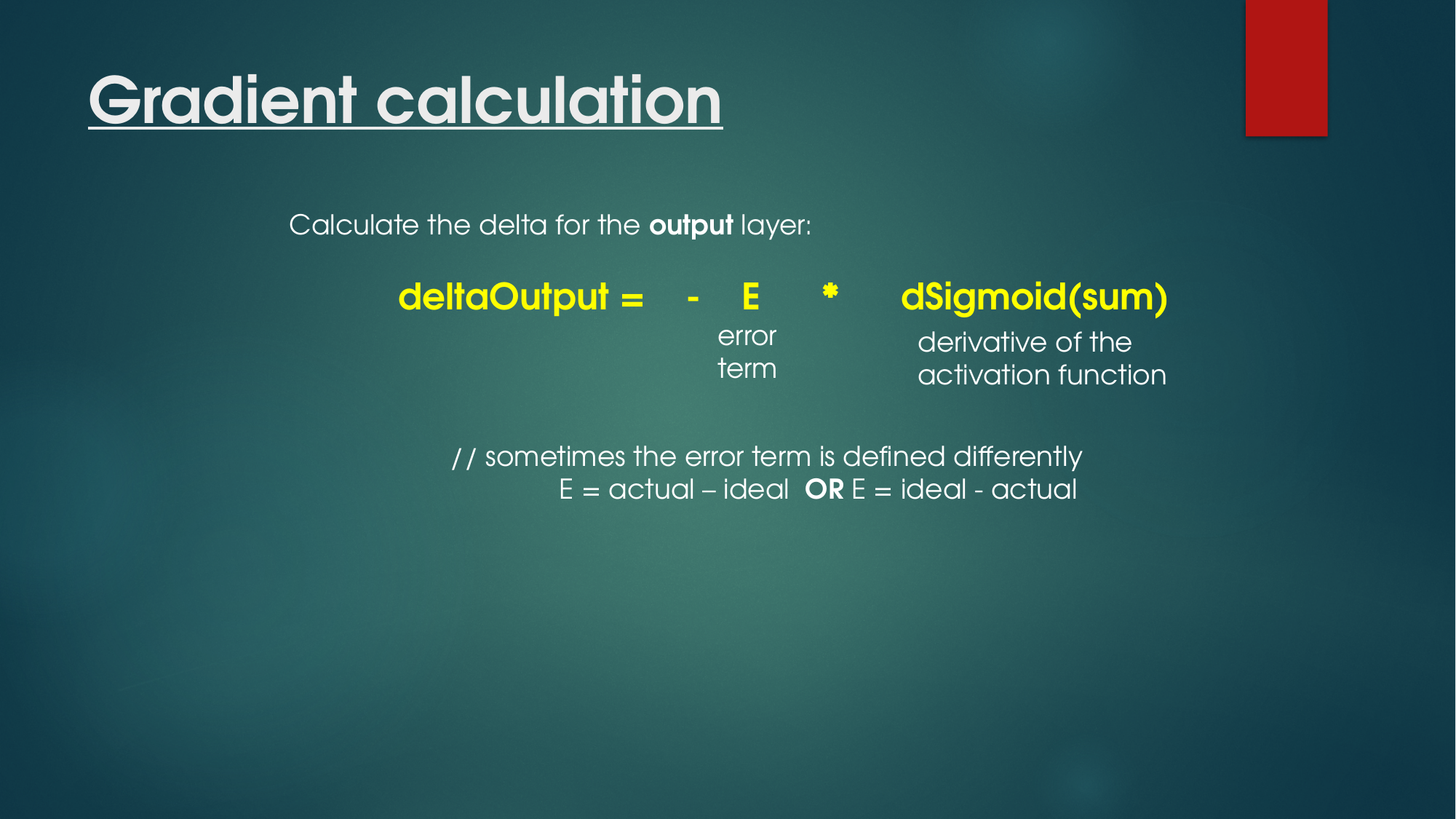

# Gradient calculation
Calculate the delta for the output layer:

	deltaOutput =    -    E      *      dSigmoid(sum)
error
term
derivative of the
activation function
// sometimes the error term is defined differently
	E = actual – ideal  OR E = ideal - actual